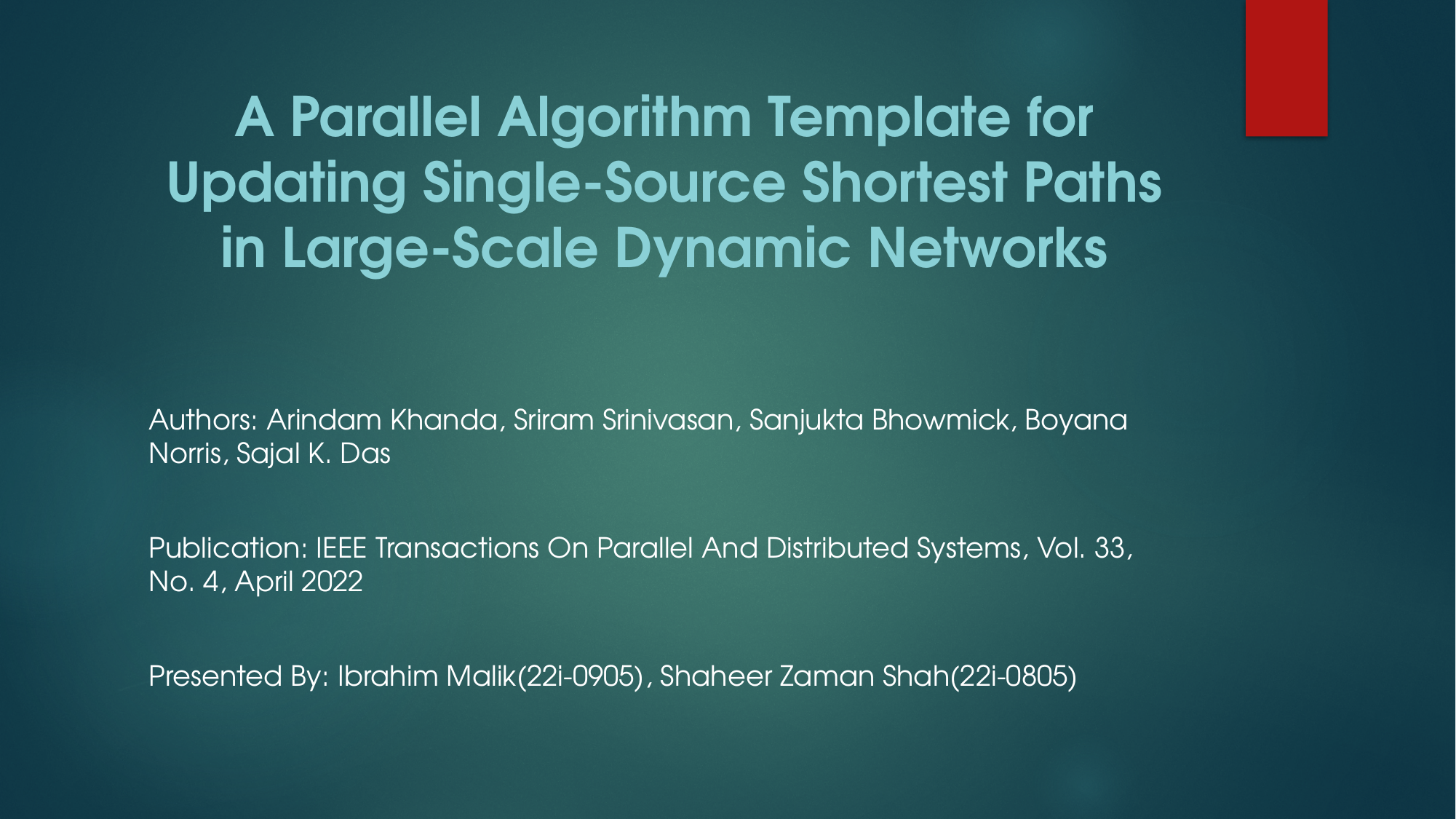

# A Parallel Algorithm Template for Updating Single-Source Shortest Paths in Large-Scale Dynamic Networks
Authors: Arindam Khanda, Sriram Srinivasan, Sanjukta Bhowmick, Boyana Norris, Sajal K. Das

Publication: IEEE Transactions On Parallel And Distributed Systems, Vol. 33, No. 4, April 2022

Presented By: Ibrahim Malik(22i-0905), Shaheer Zaman Shah(22i-0805)